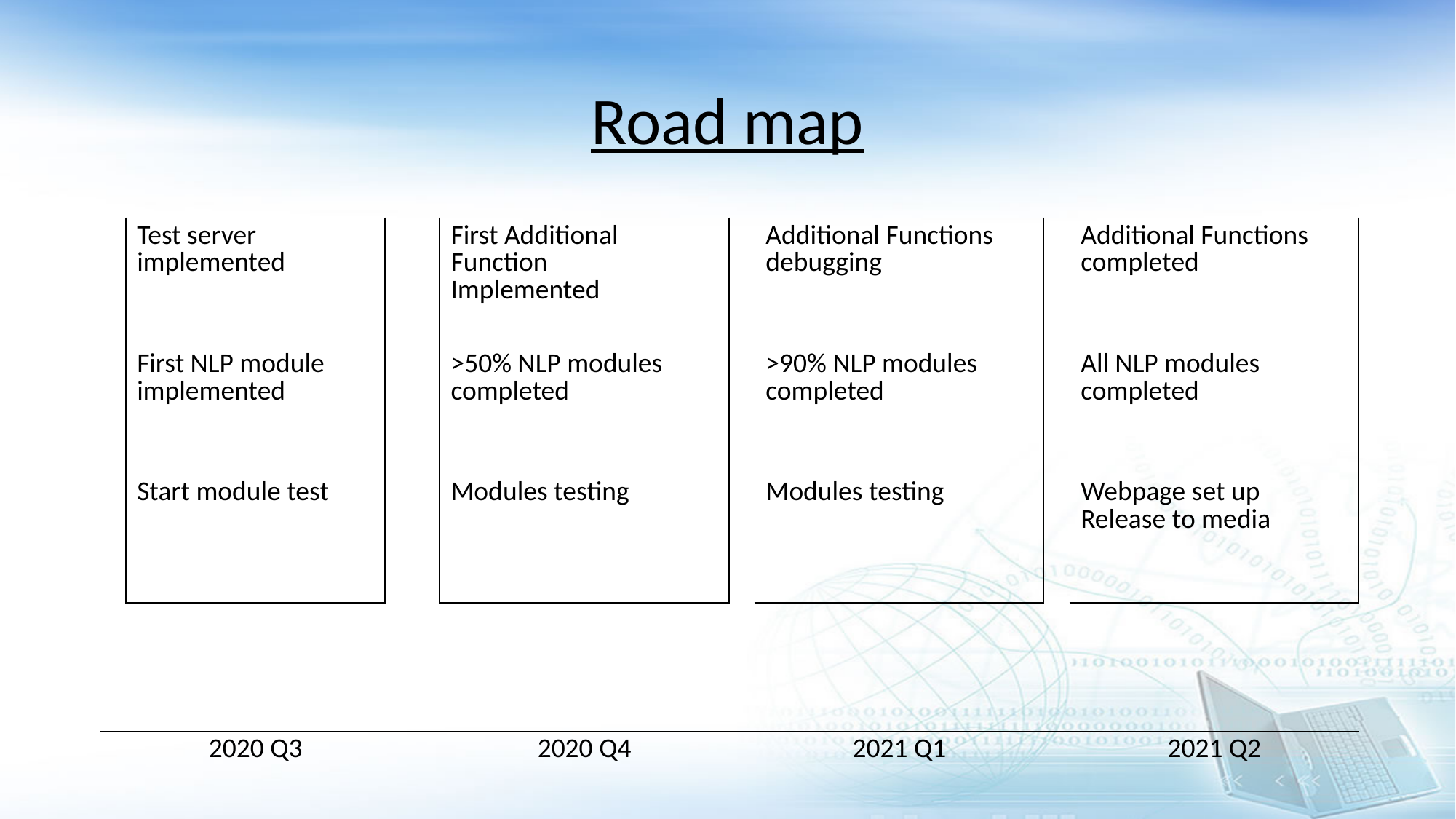

# Road map
|  | Test server implemented |  | First Additional Function Implemented |  | Additional Functions debugging |  | Additional Functions completed |
| --- | --- | --- | --- | --- | --- | --- | --- |
|  | First NLP module implemented |  | >50% NLP modules completed |  | >90% NLP modules completed |  | All NLP modules completed |
|  | Start module test |  | Modules testing |  | Modules testing |  | Webpage set up Release to media |
|  |  |  |  |  |  |  |  |
|  | 2020 Q3 |  | 2020 Q4 |  | 2021 Q1 |  | 2021 Q2 |